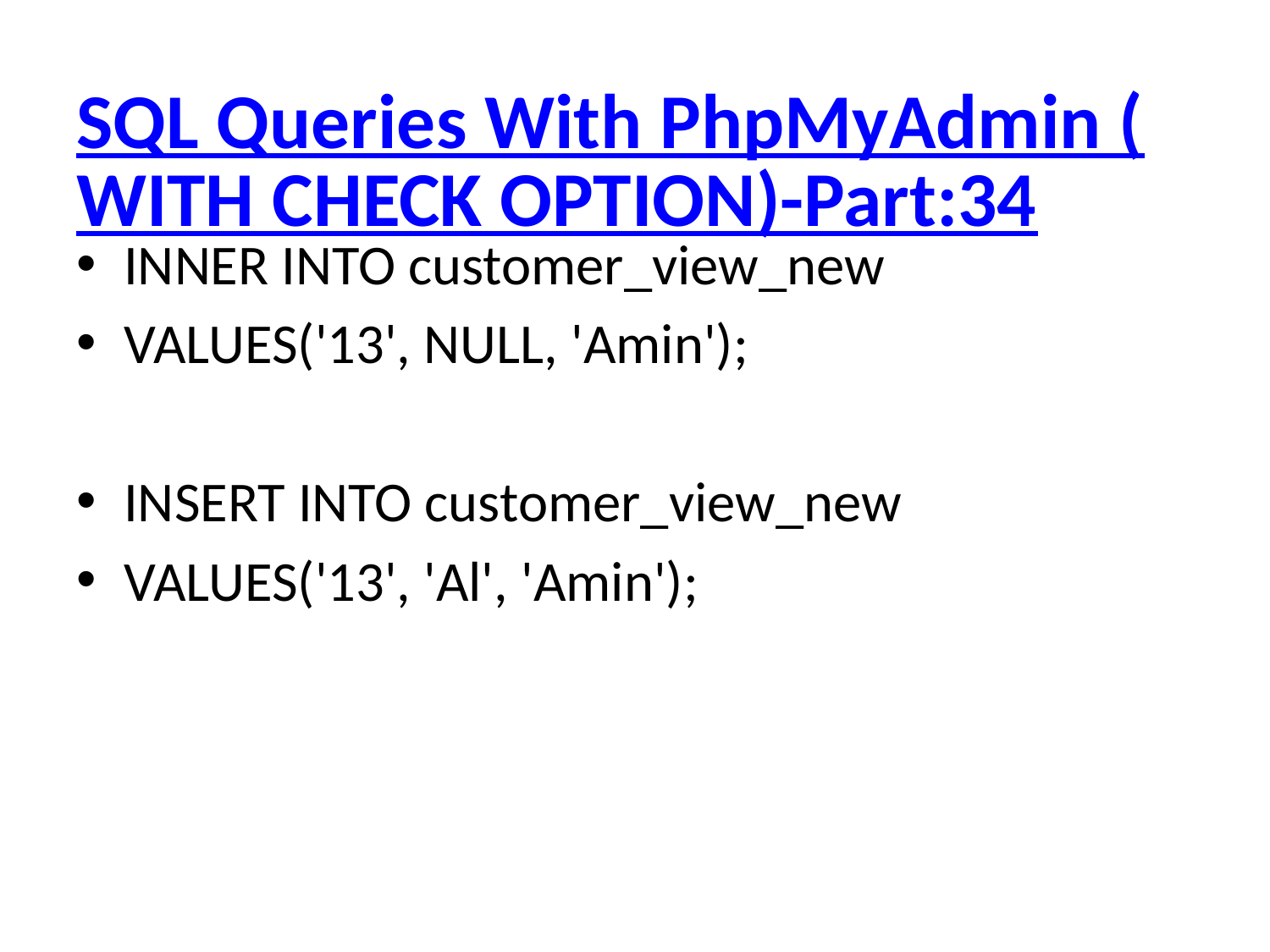

# SQL Queries With PhpMyAdmin (WITH CHECK OPTION)-Part:34
INNER INTO customer_view_new
VALUES('13', NULL, 'Amin');

INSERT INTO customer_view_new
VALUES('13', 'Al', 'Amin');